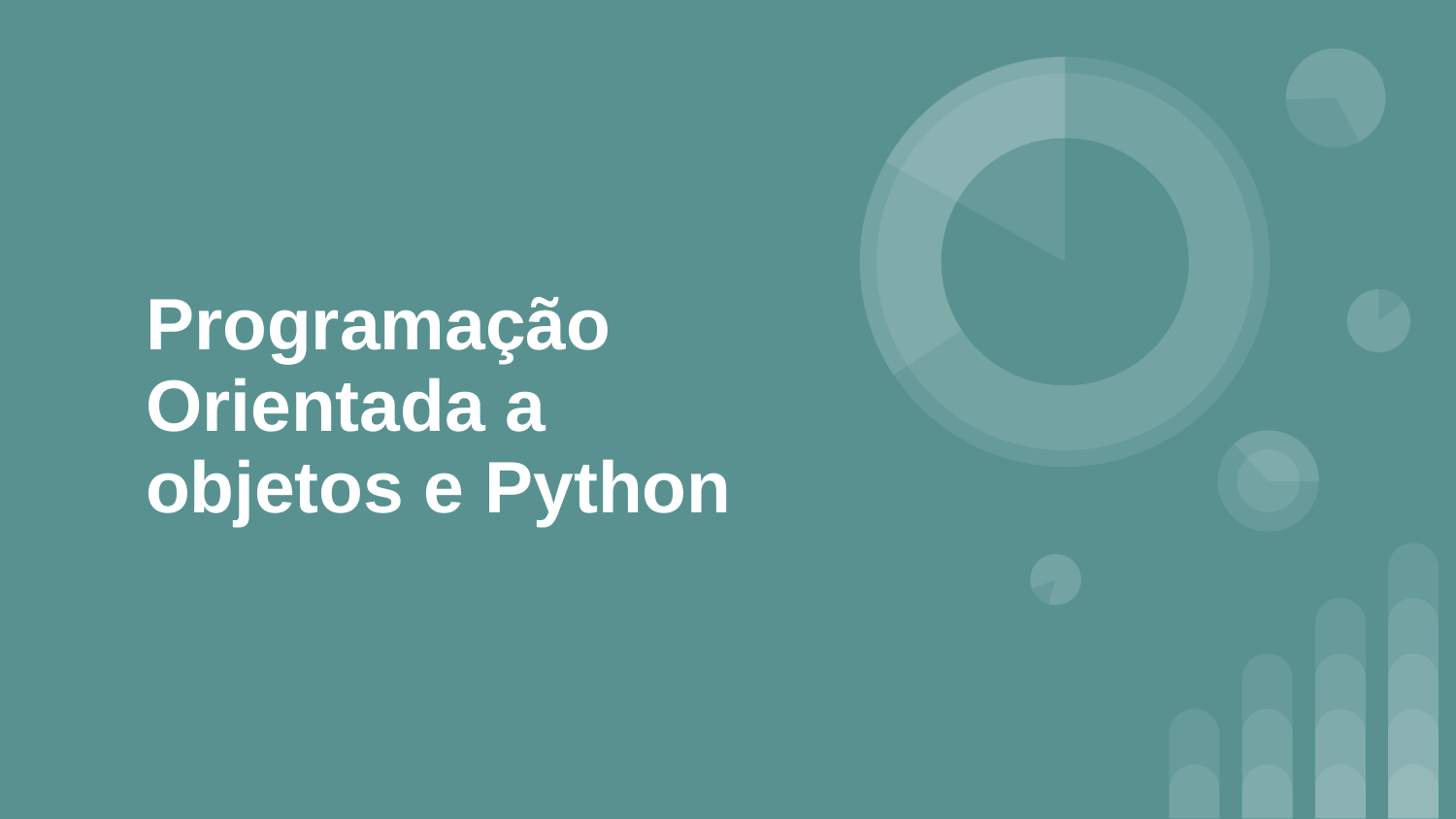

# Programação Orientada a objetos e Python